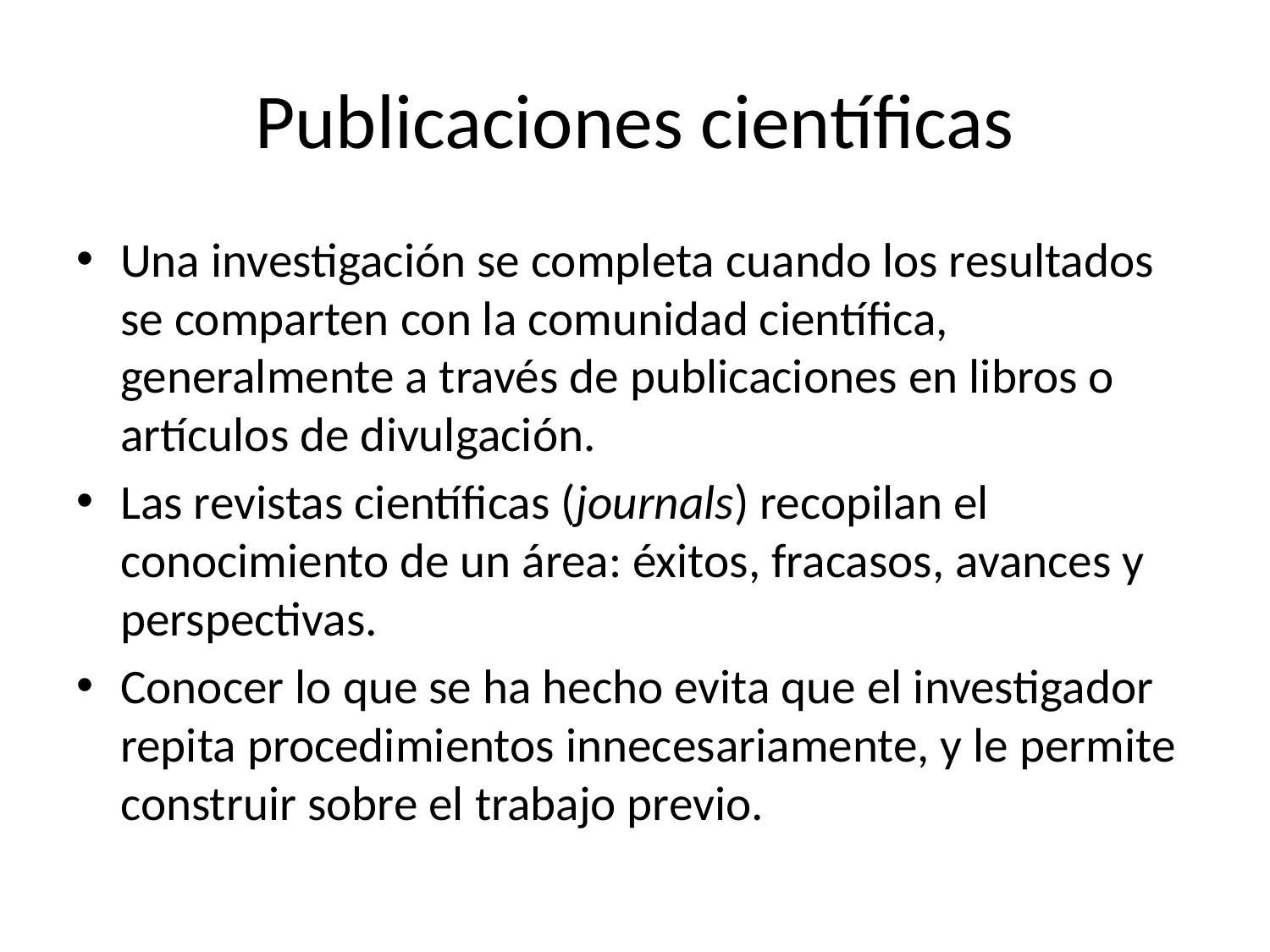

# Publicaciones científicas
Una investigación se completa cuando los resultados se comparten con la comunidad científica, generalmente a través de publicaciones en libros o artículos de divulgación.
Las revistas científicas (journals) recopilan el conocimiento de un área: éxitos, fracasos, avances y perspectivas.
Conocer lo que se ha hecho evita que el investigador repita procedimientos innecesariamente, y le permite construir sobre el trabajo previo.